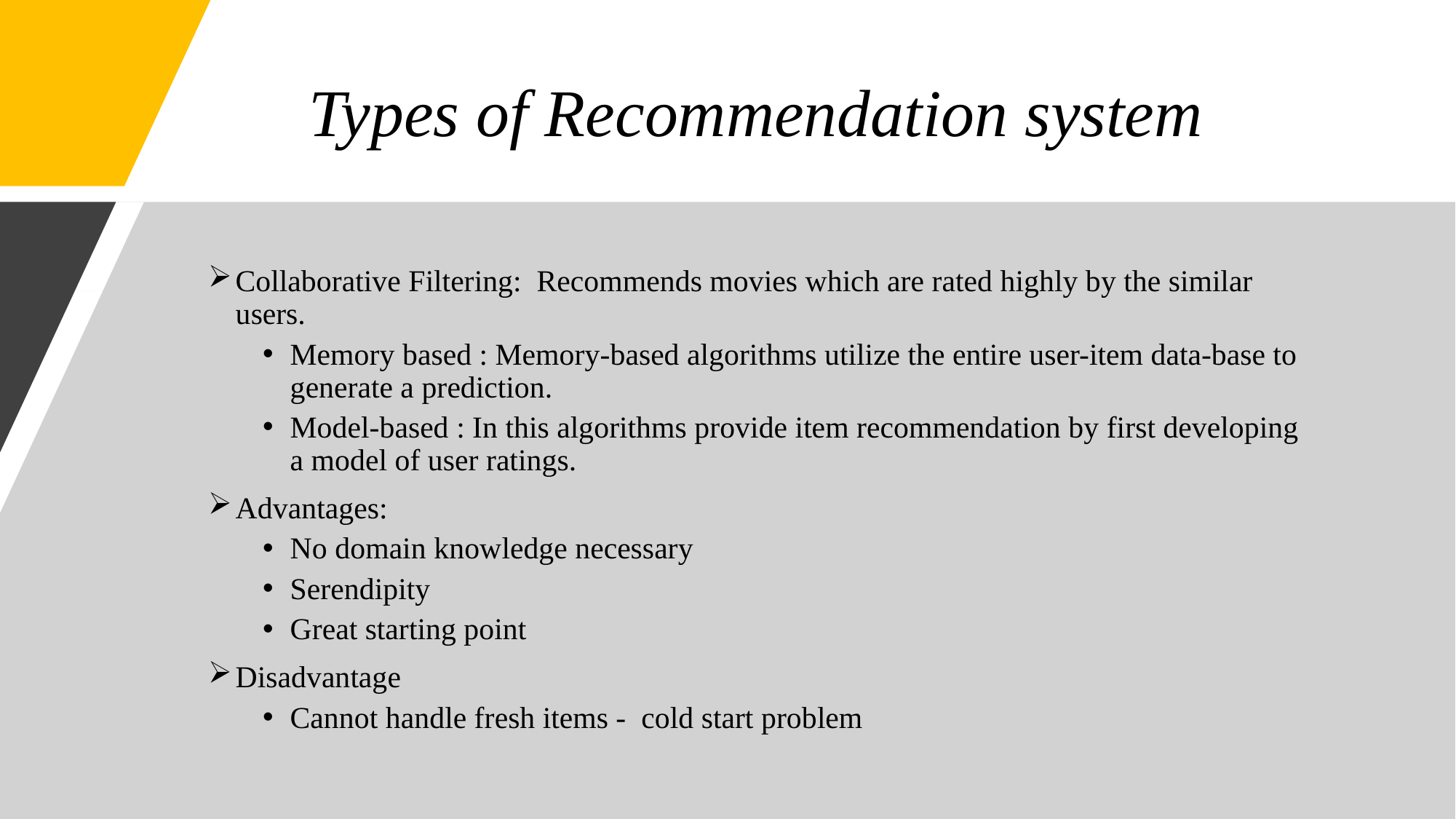

# Types of Recommendation system

Collaborative Filtering:  Recommends movies which are rated highly by the similar users.
Memory based : Memory-based algorithms utilize the entire user-item data-base to generate a prediction.
Model-based : In this algorithms provide item recommendation by first developing a model of user ratings.
Advantages:
No domain knowledge necessary
Serendipity
Great starting point
Disadvantage
Cannot handle fresh items -  cold start problem